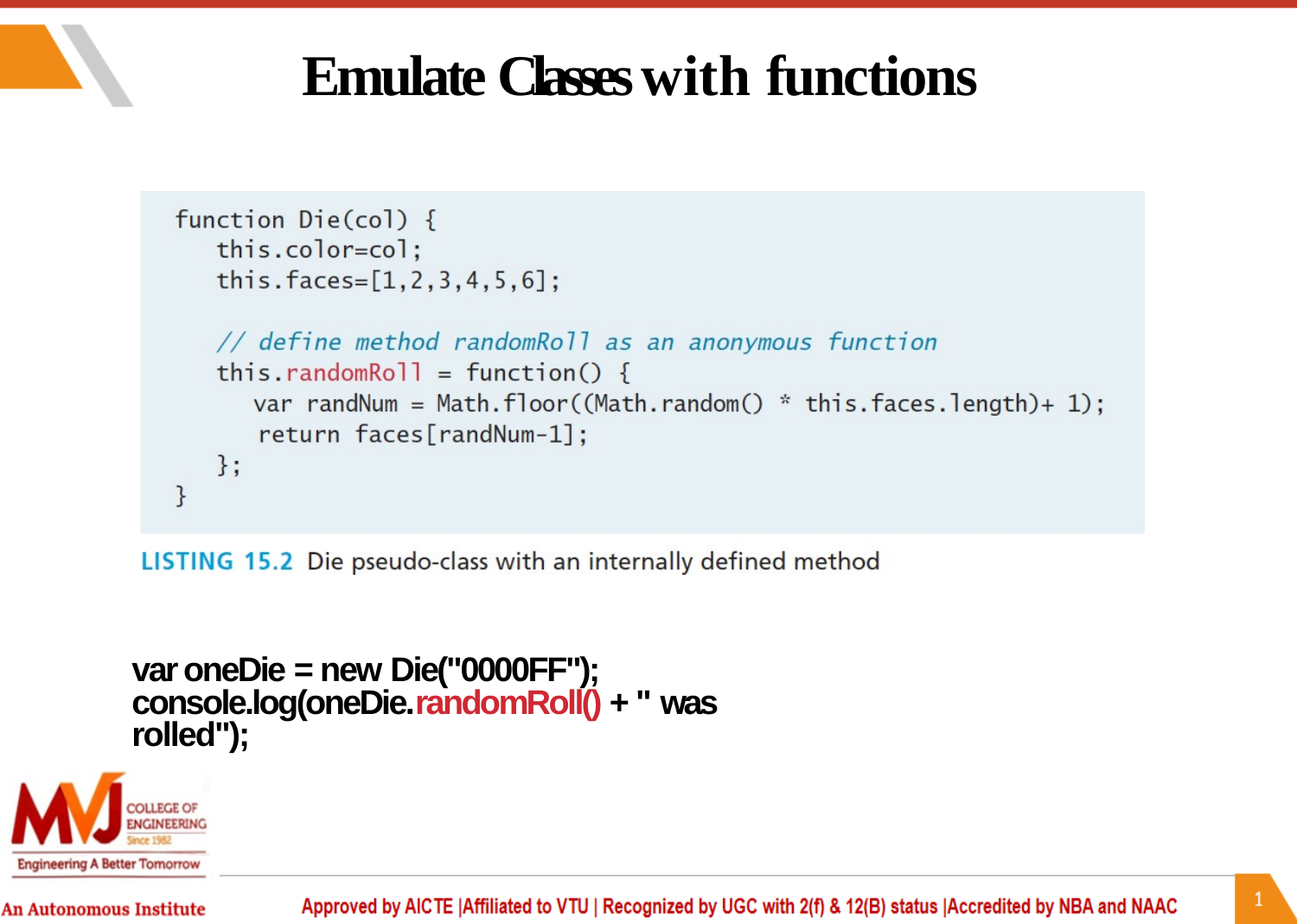

# Emulate Classes with functions

var oneDie = new Die("0000FF");  console.log(oneDie.randomRoll() + " was rolled");